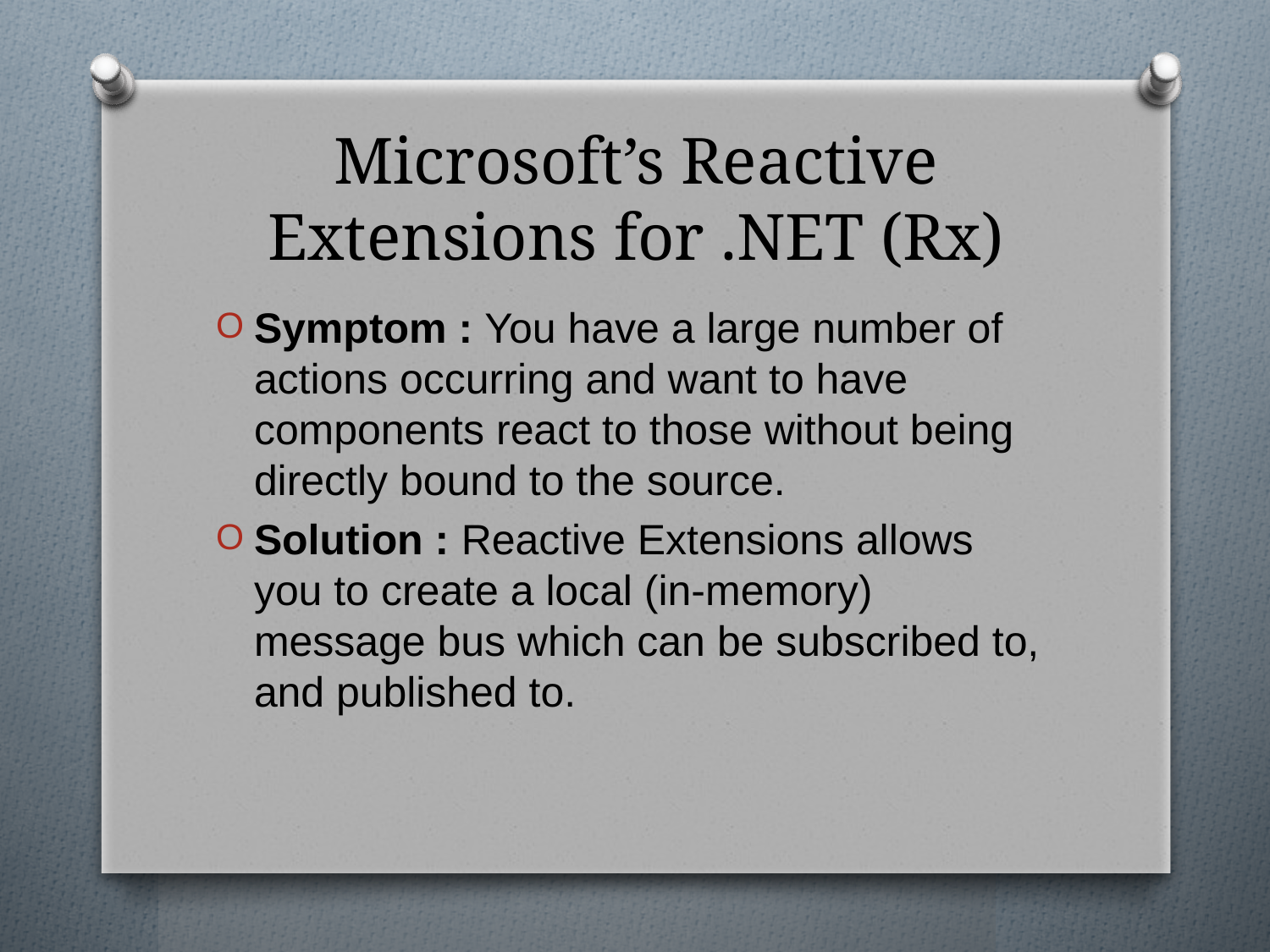

# Microsoft’s Reactive Extensions for .NET (Rx)
Symptom : You have a large number of actions occurring and want to have components react to those without being directly bound to the source.
Solution : Reactive Extensions allows you to create a local (in-memory) message bus which can be subscribed to, and published to.